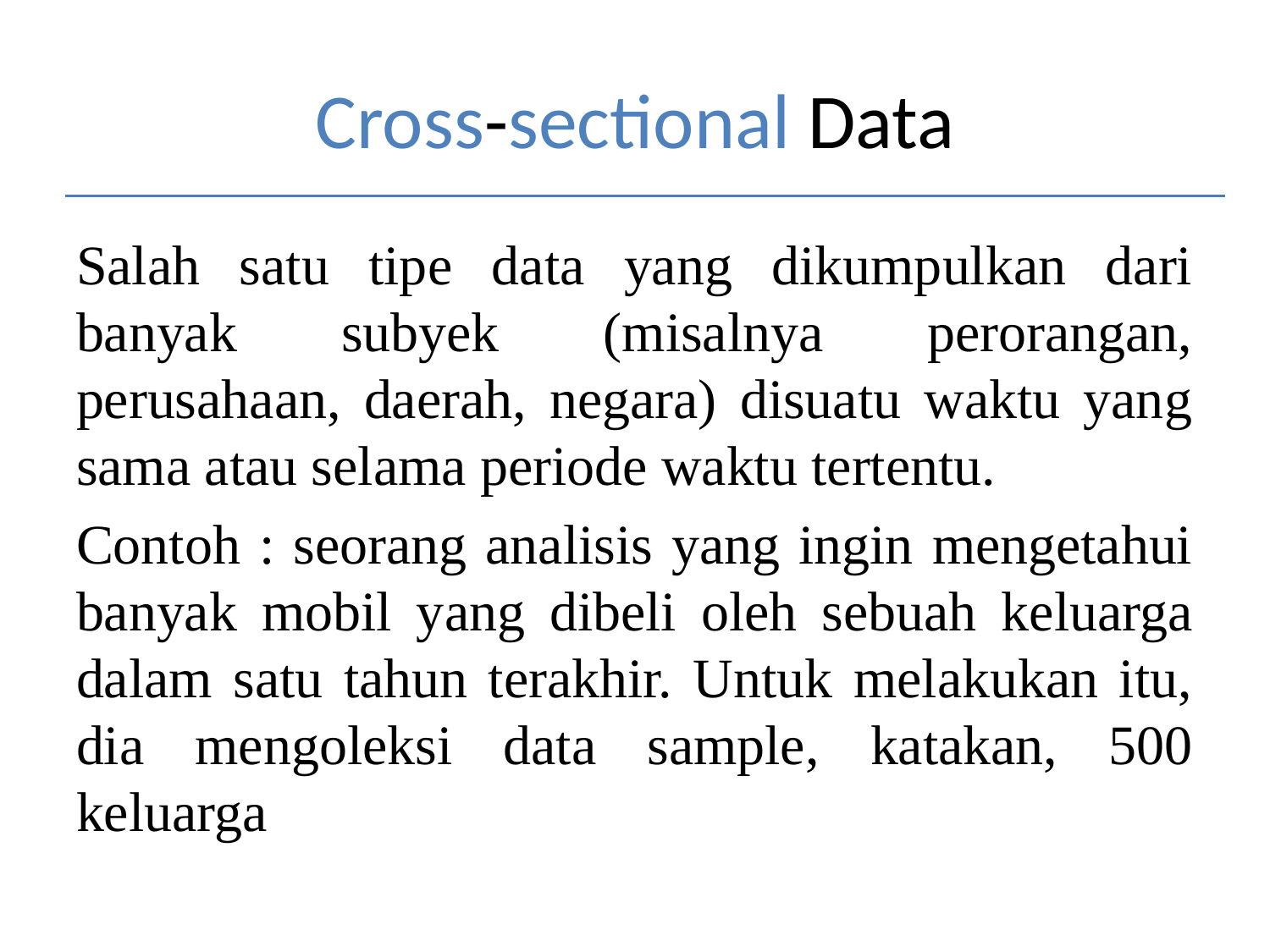

# Cross-sectional Data
Salah satu tipe data yang dikumpulkan dari banyak subyek (misalnya perorangan, perusahaan, daerah, negara) disuatu waktu yang sama atau selama periode waktu tertentu.
Contoh : seorang analisis yang ingin mengetahui banyak mobil yang dibeli oleh sebuah keluarga dalam satu tahun terakhir. Untuk melakukan itu, dia mengoleksi data sample, katakan, 500 keluarga